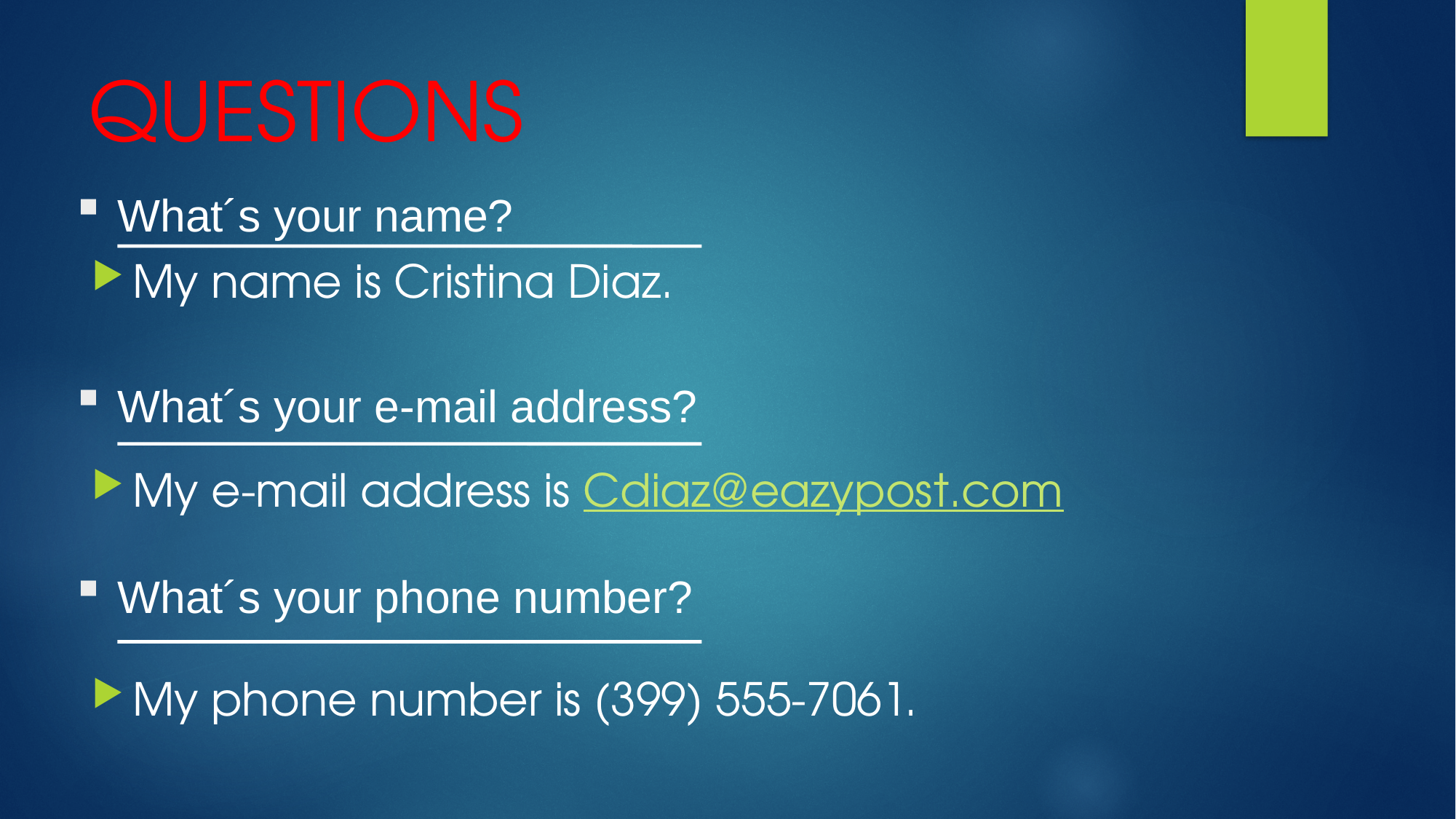

# QUESTIONS

What´s your name?

What´s your e-mail address?

What´s your phone number?

My name is Cristina Diaz.

My e-mail address is Cdiaz@eazypost.com

My phone number is (399) 555-7061.